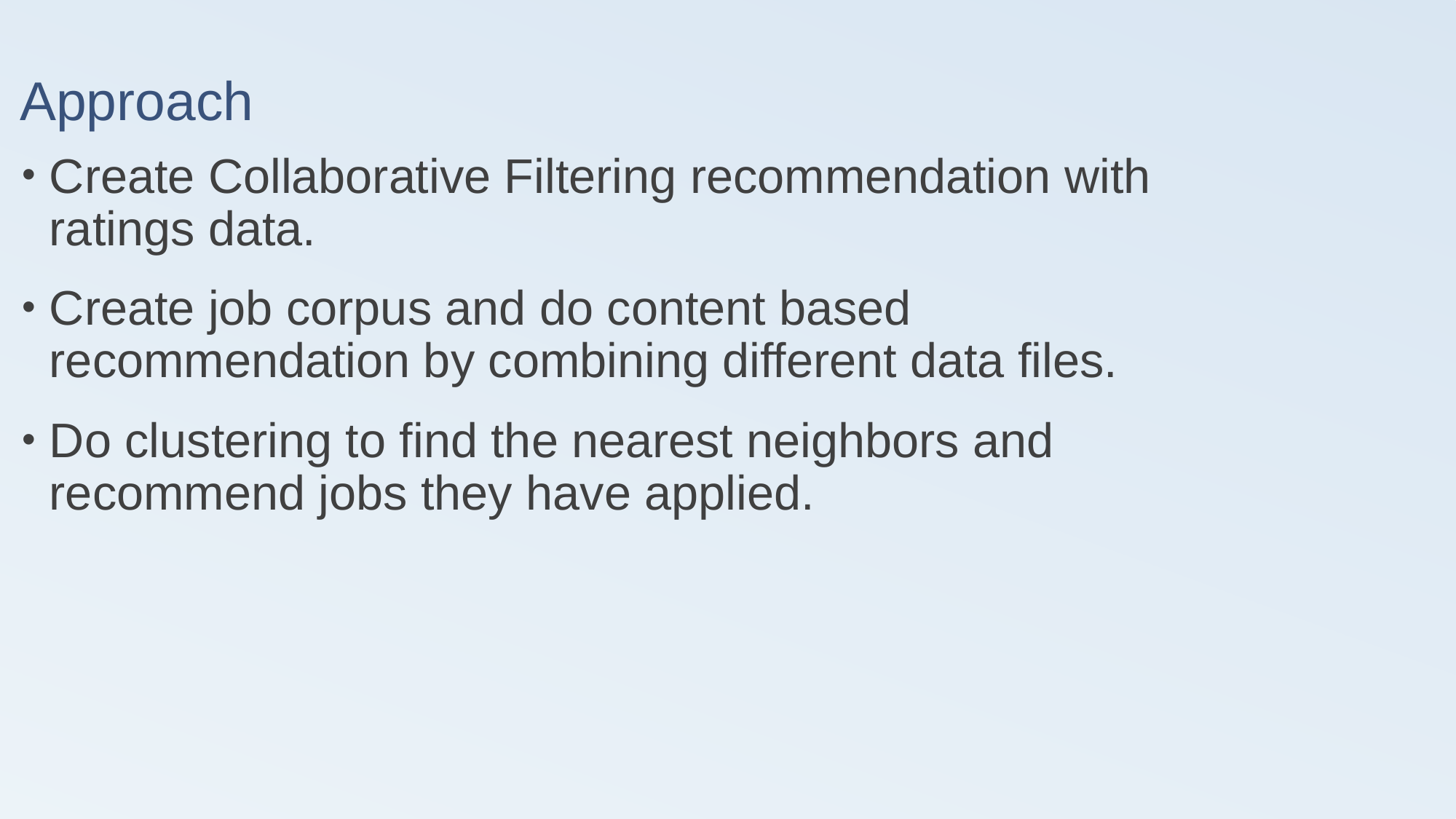

# Approach
Create Collaborative Filtering recommendation with ratings data.
Create job corpus and do content based recommendation by combining different data files.
Do clustering to find the nearest neighbors and recommend jobs they have applied.